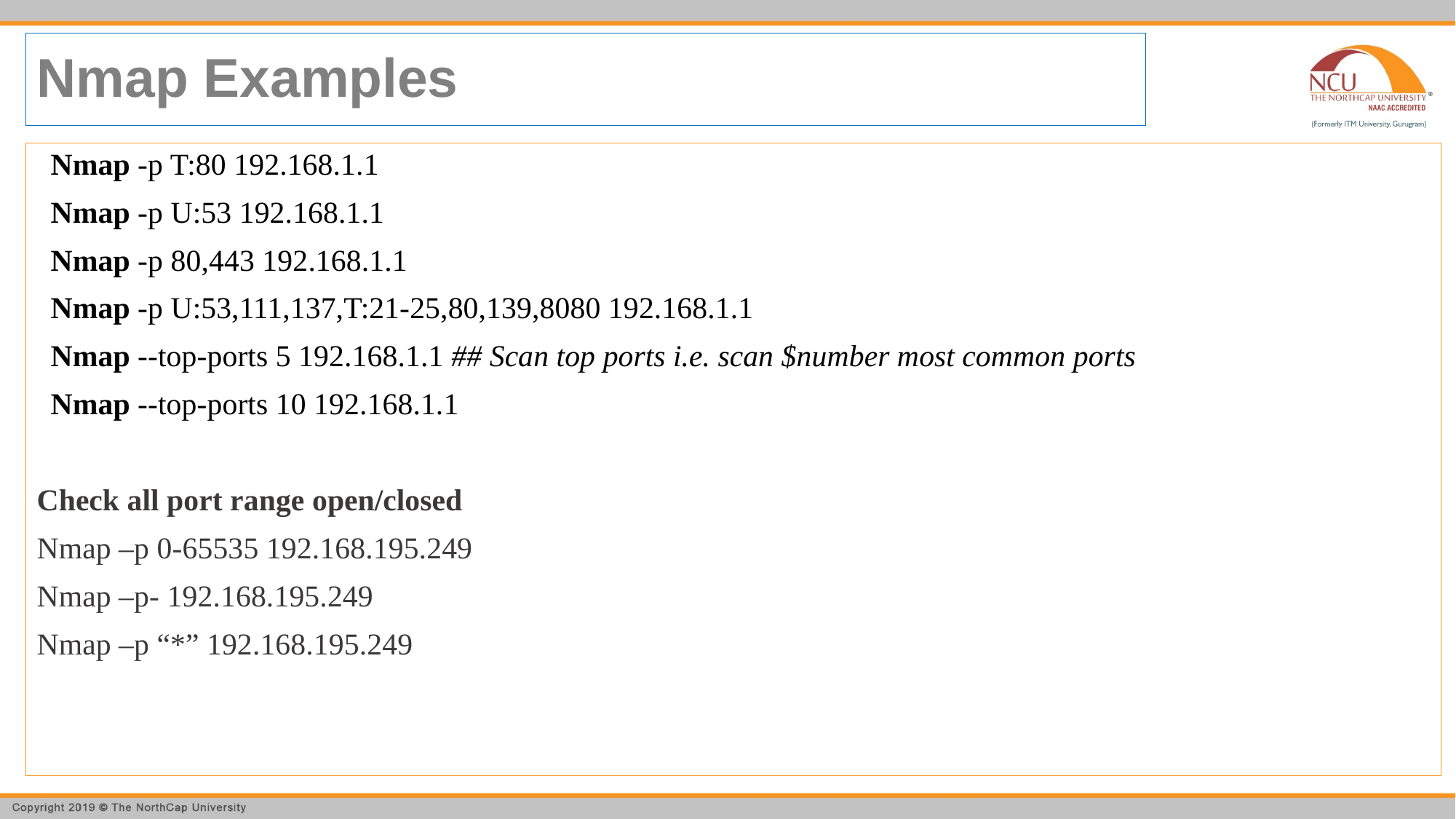

# Nmap Examples
Nmap -p T:80 192.168.1.1
Nmap -p U:53 192.168.1.1
Nmap -p 80,443 192.168.1.1
Nmap -p U:53,111,137,T:21-25,80,139,8080 192.168.1.1
Nmap --top-ports 5 192.168.1.1 ## Scan top ports i.e. scan $number most common ports
Nmap --top-ports 10 192.168.1.1

Check all port range open/closed
Nmap –p 0-65535 192.168.195.249
Nmap –p- 192.168.195.249
Nmap –p “*” 192.168.195.249